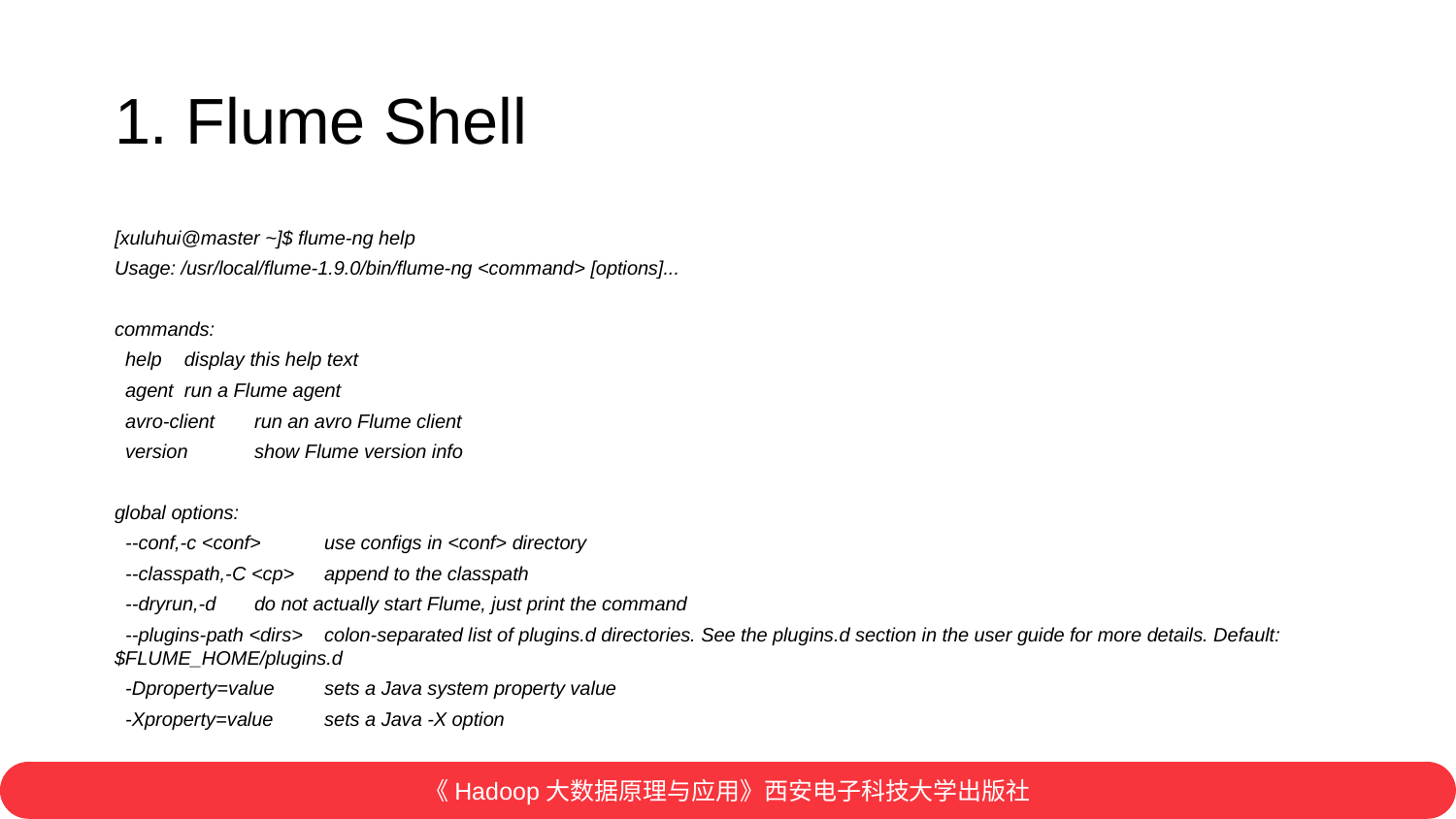

# 1. Flume Shell
[xuluhui@master ~]$ flume-ng help
Usage: /usr/local/flume-1.9.0/bin/flume-ng <command> [options]...

commands:
  help		display this help text
  agent		run a Flume agent
  avro-client		run an avro Flume client
  version		show Flume version info

global options:
  --conf,-c <conf>	use configs in <conf> directory
  --classpath,-C <cp>	append to the classpath
  --dryrun,-d		do not actually start Flume, just print the command
  --plugins-path <dirs>	colon-separated list of plugins.d directories. See the plugins.d section in the user guide for more details. Default: $FLUME_HOME/plugins.d
  -Dproperty=value	sets a Java system property value
  -Xproperty=value	sets a Java -X option